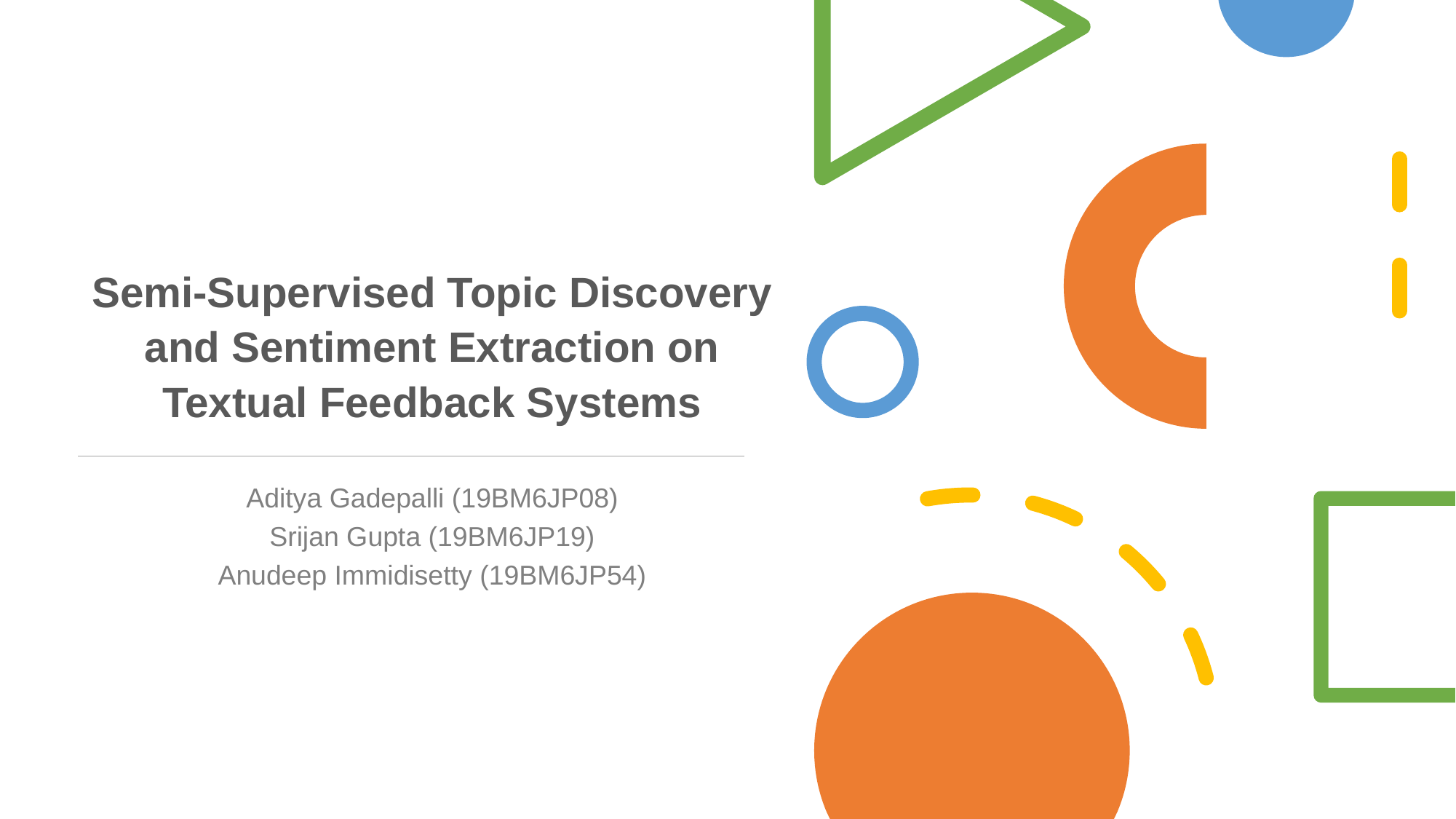

Semi-Supervised Topic Discovery
and Sentiment Extraction on
Textual Feedback Systems

Aditya Gadepalli (19BM6JP08)
Srijan Gupta (19BM6JP19)
Anudeep Immidisetty (19BM6JP54)

1